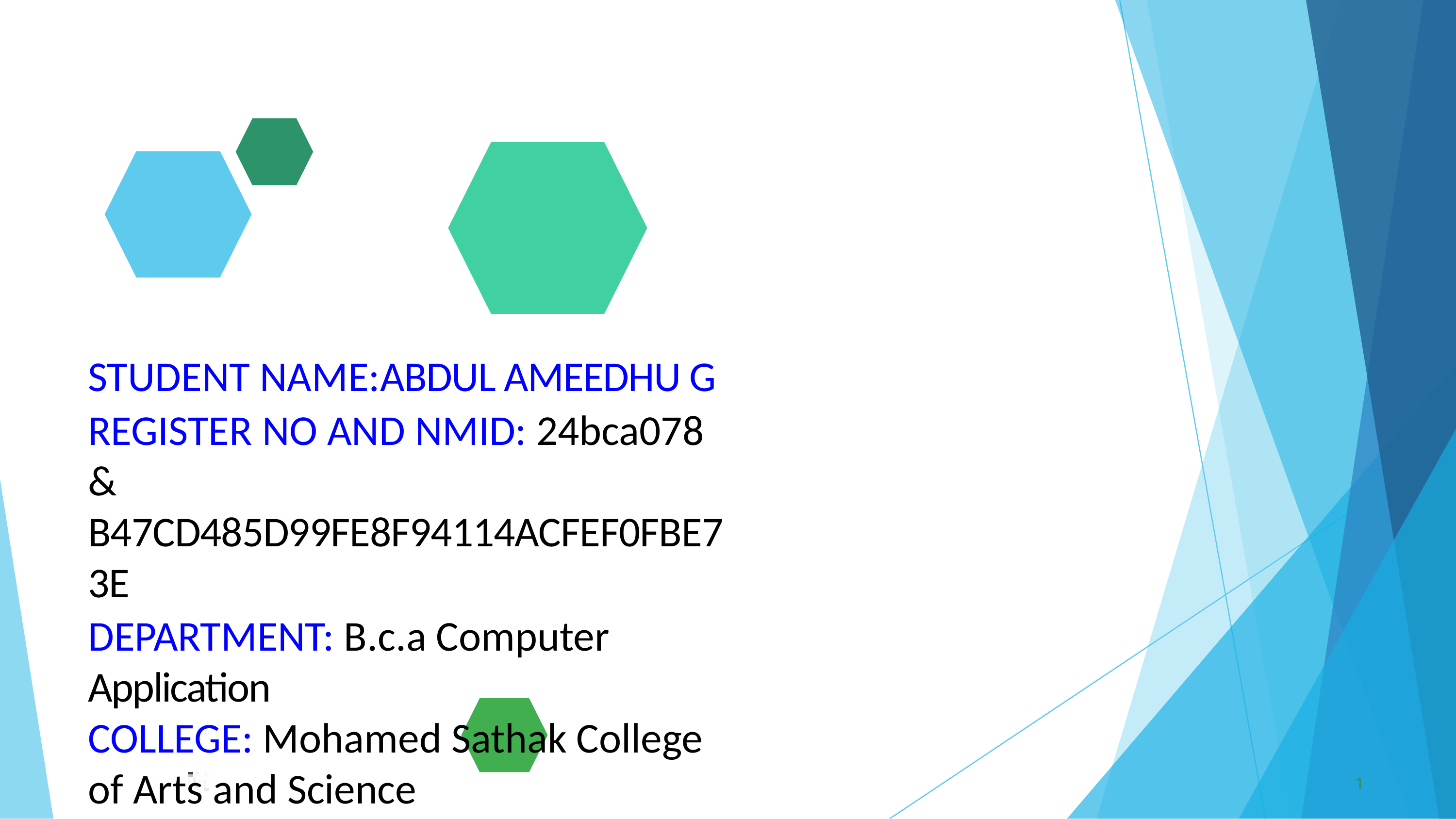

STUDENT NAME:ABDUL AMEEDHU G
REGISTER NO AND NMID: 24bca078 & B47CD485D99FE8F94114ACFEF0FBE73E
DEPARTMENT: B.c.a Computer Application
COLLEGE: Mohamed Sathak College of Arts and Science
1